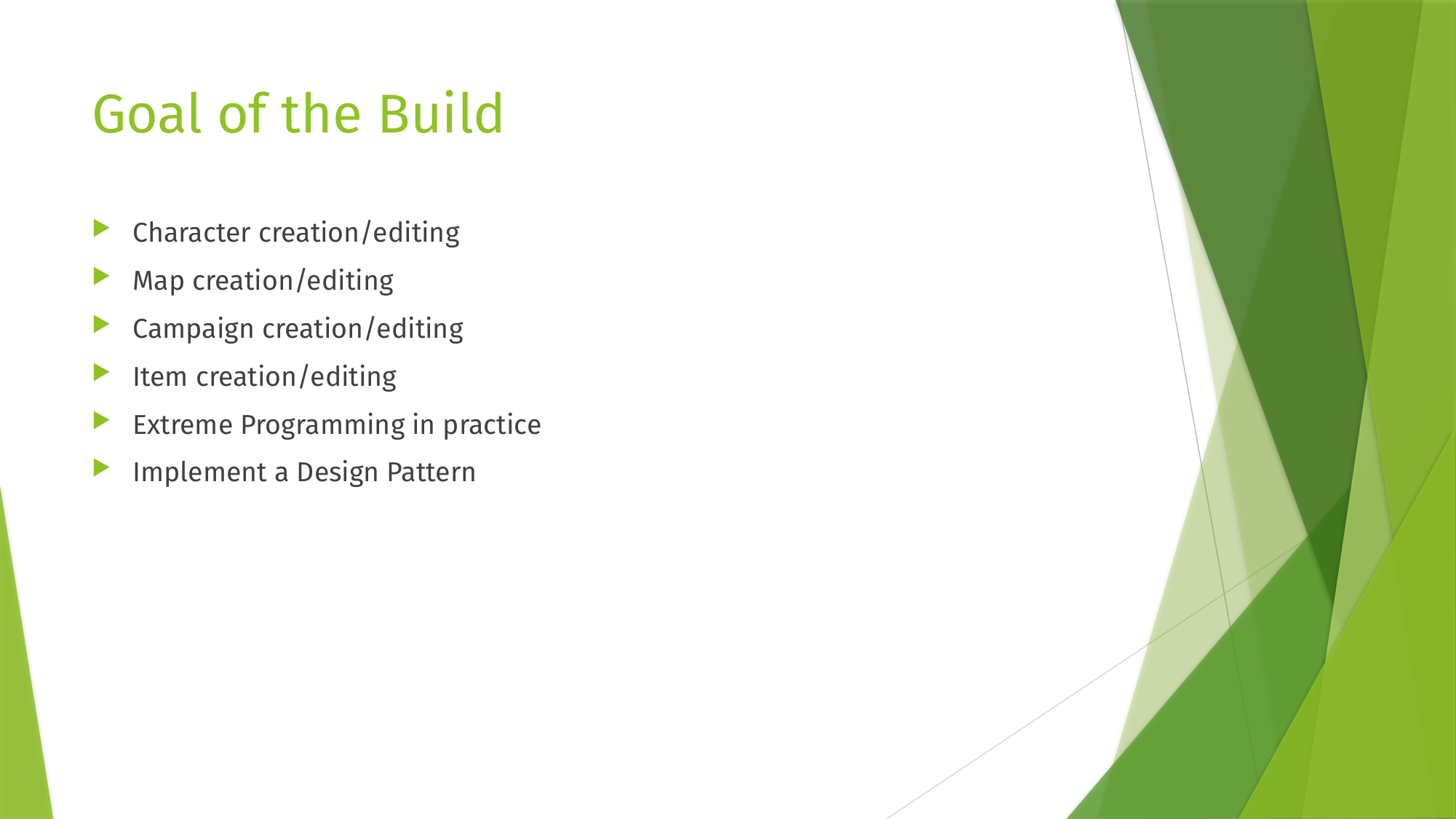

# Goal of the Build

Character creation/editing
Map creation/editing
Campaign creation/editing
Item creation/editing
Extreme Programming in practice
Implement a Design Pattern